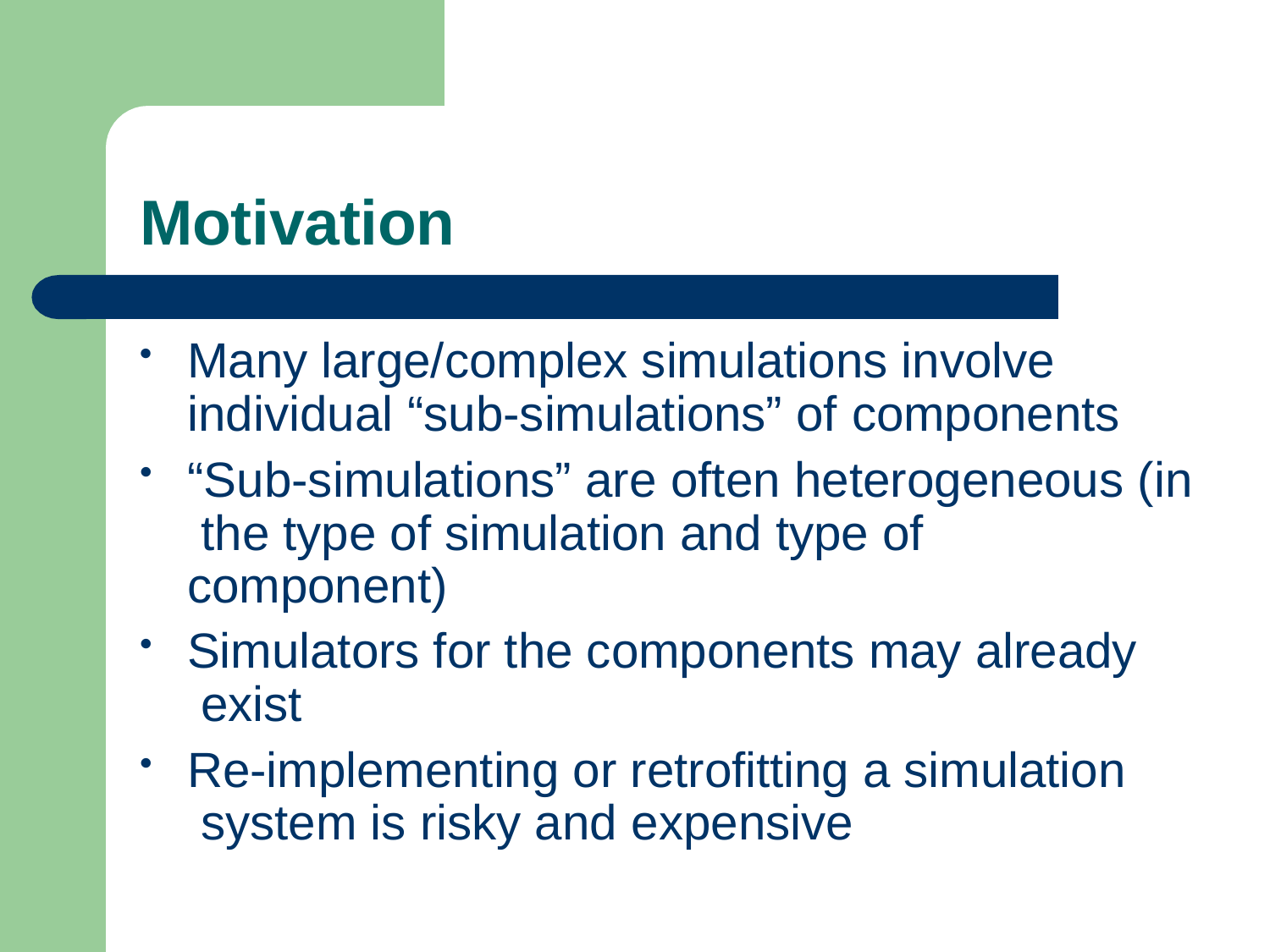

# Motivation
Many large/complex simulations involve  individual “sub-simulations” of components
“Sub-simulations” are often heterogeneous (in  the type of simulation and type of component)
Simulators for the components may already  exist
Re-implementing or retrofitting a simulation  system is risky and expensive